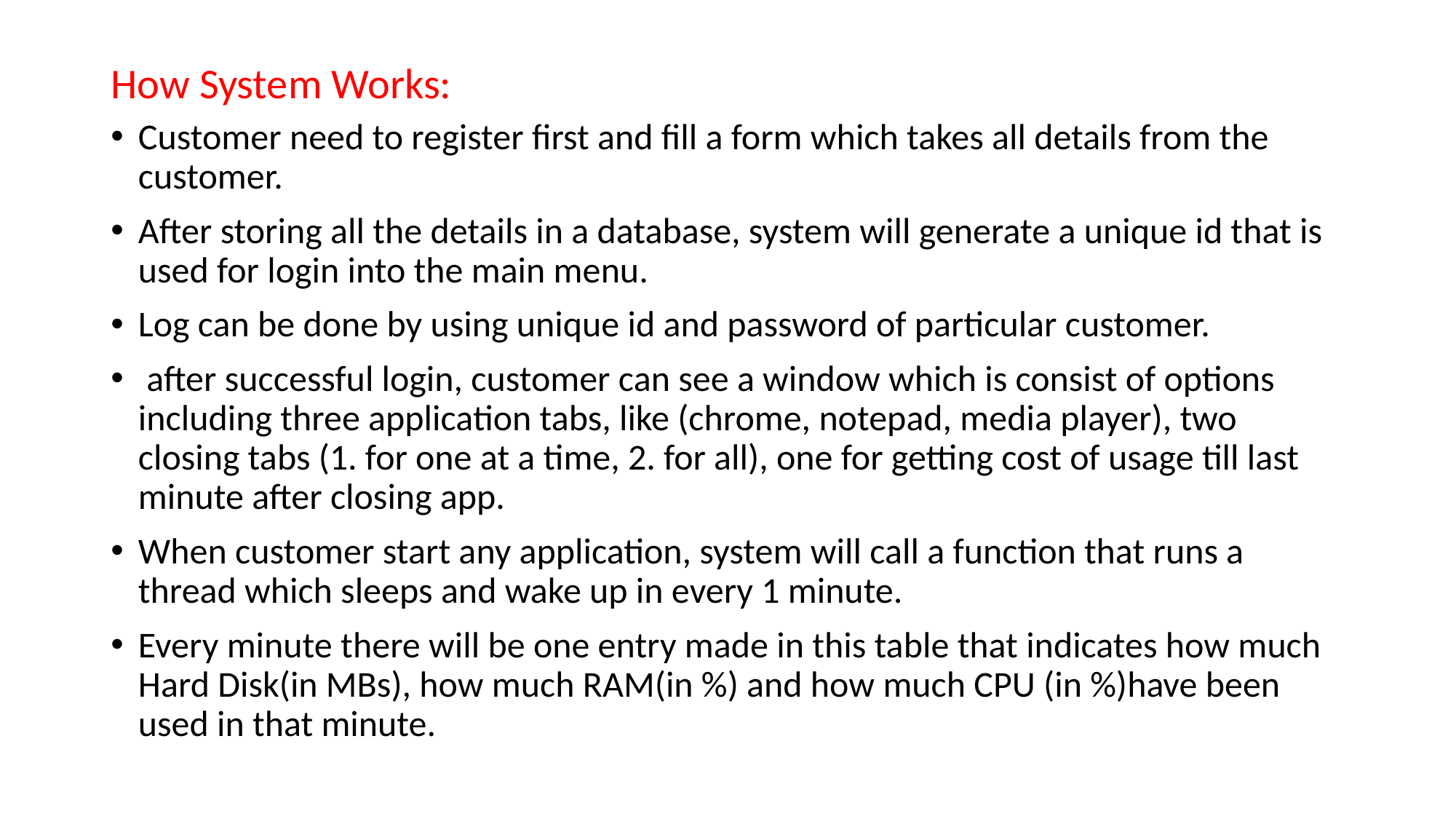

# How System Works:
Customer need to register first and fill a form which takes all details from the customer.
After storing all the details in a database, system will generate a unique id that is used for login into the main menu.
Log can be done by using unique id and password of particular customer.
 after successful login, customer can see a window which is consist of options including three application tabs, like (chrome, notepad, media player), two closing tabs (1. for one at a time, 2. for all), one for getting cost of usage till last minute after closing app.
When customer start any application, system will call a function that runs a thread which sleeps and wake up in every 1 minute.
Every minute there will be one entry made in this table that indicates how much Hard Disk(in MBs), how much RAM(in %) and how much CPU (in %)have been used in that minute.